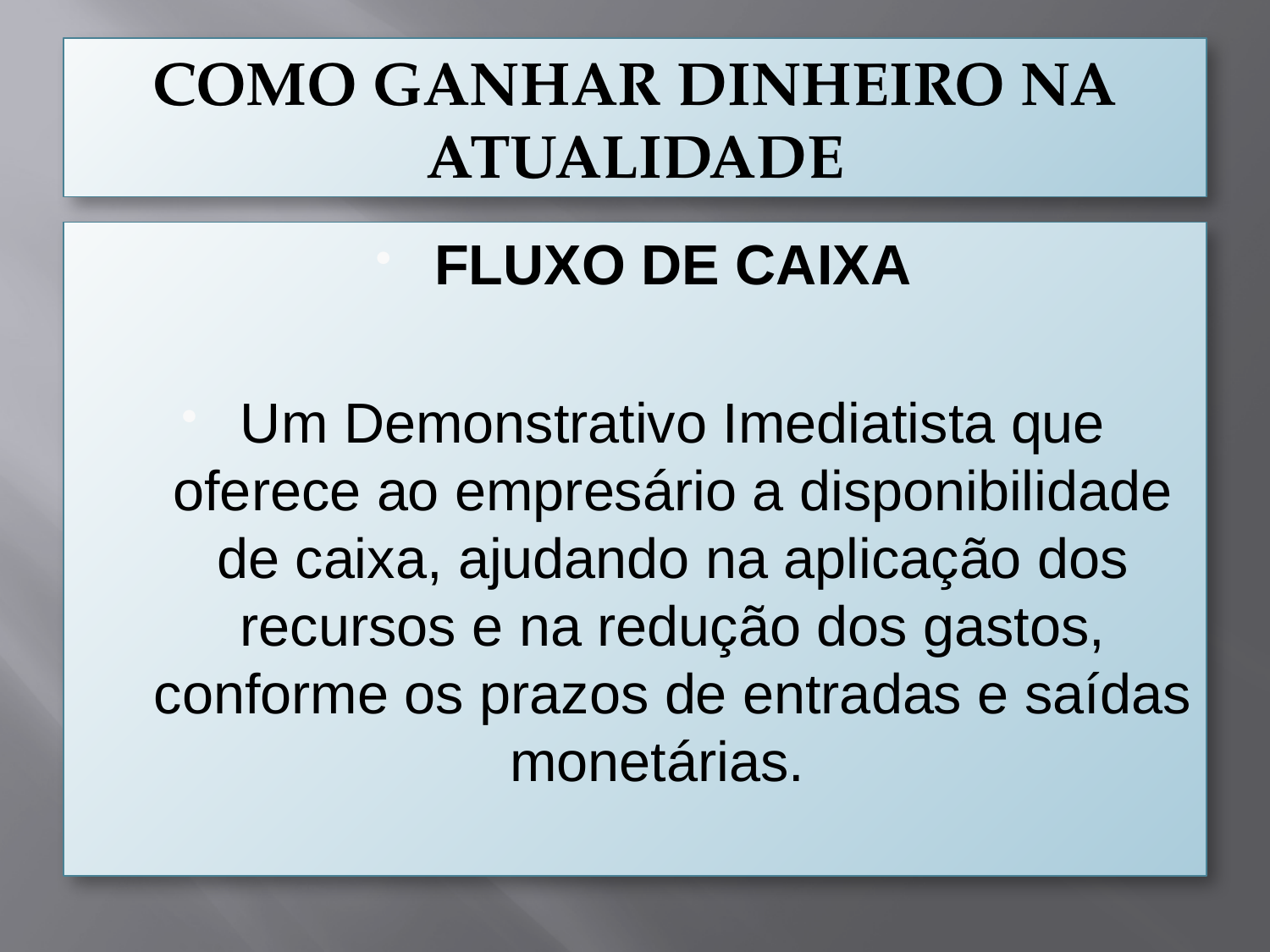

# COMO GANHAR DINHEIRO NA ATUALIDADE
FLUXO DE CAIXA

Um Demonstrativo Imediatista que oferece ao empresário a disponibilidade de caixa, ajudando na aplicação dos recursos e na redução dos gastos, conforme os prazos de entradas e saídas monetárias.